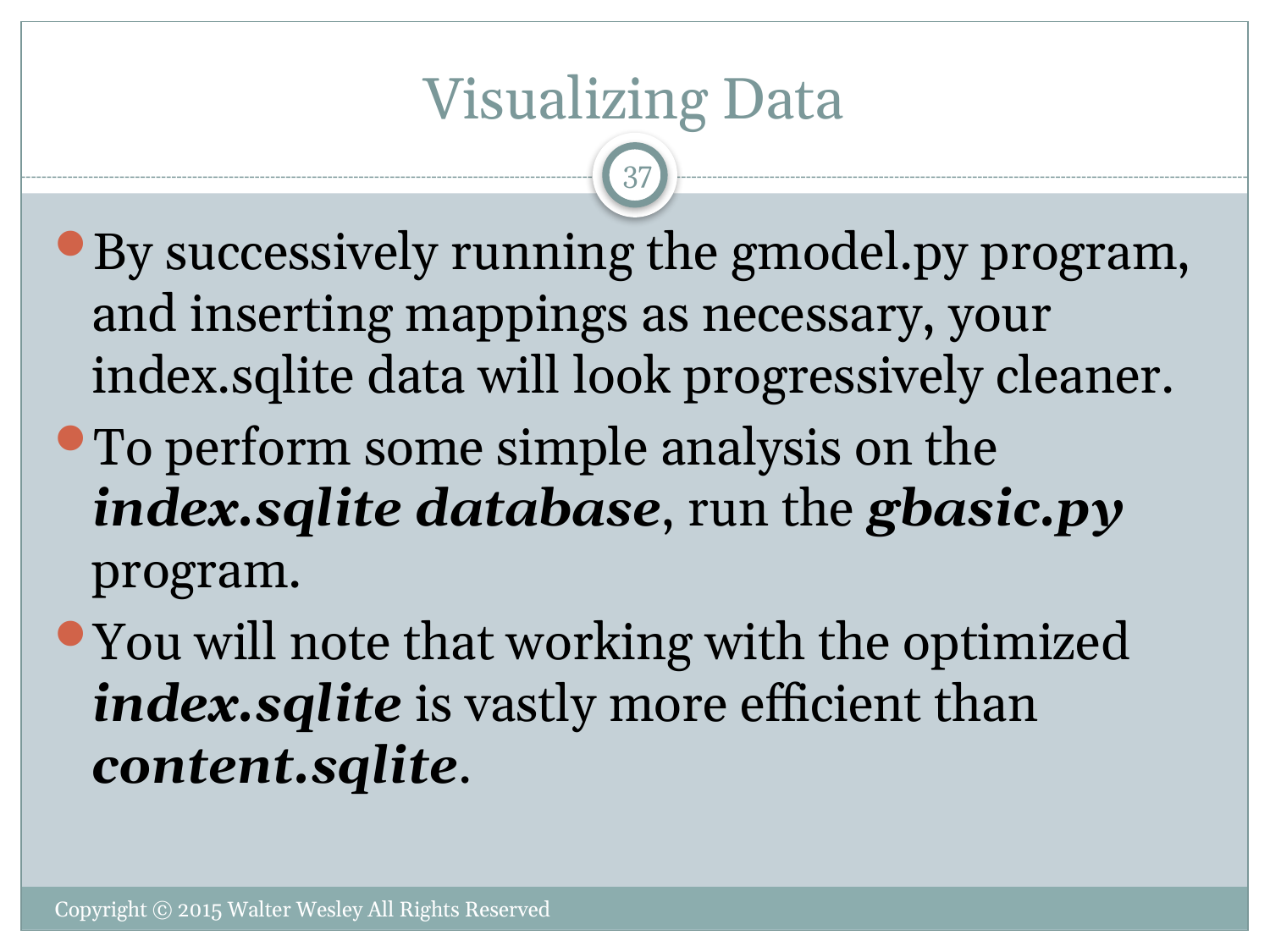

# Visualizing Data
37
By successively running the gmodel.py program, and inserting mappings as necessary, your index.sqlite data will look progressively cleaner.
To perform some simple analysis on the index.sqlite database, run the gbasic.py program.
You will note that working with the optimized index.sqlite is vastly more efficient than content.sqlite.

Copyright © 2015 Walter Wesley All Rights Reserved